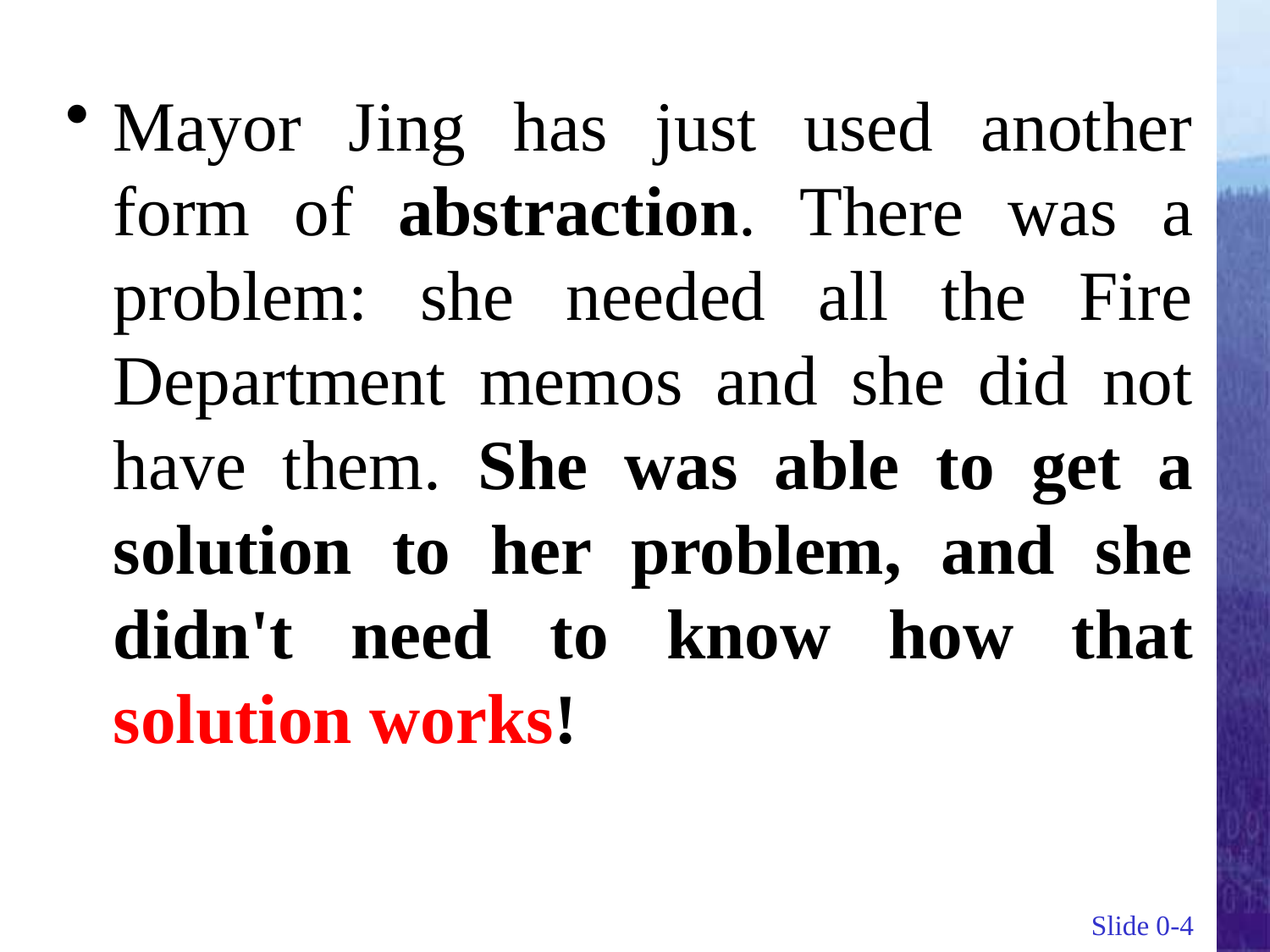

Mayor Jing has just used another form of abstraction. There was a problem: she needed all the Fire Department memos and she did not have them. She was able to get a solution to her problem, and she didn't need to know how that solution works!